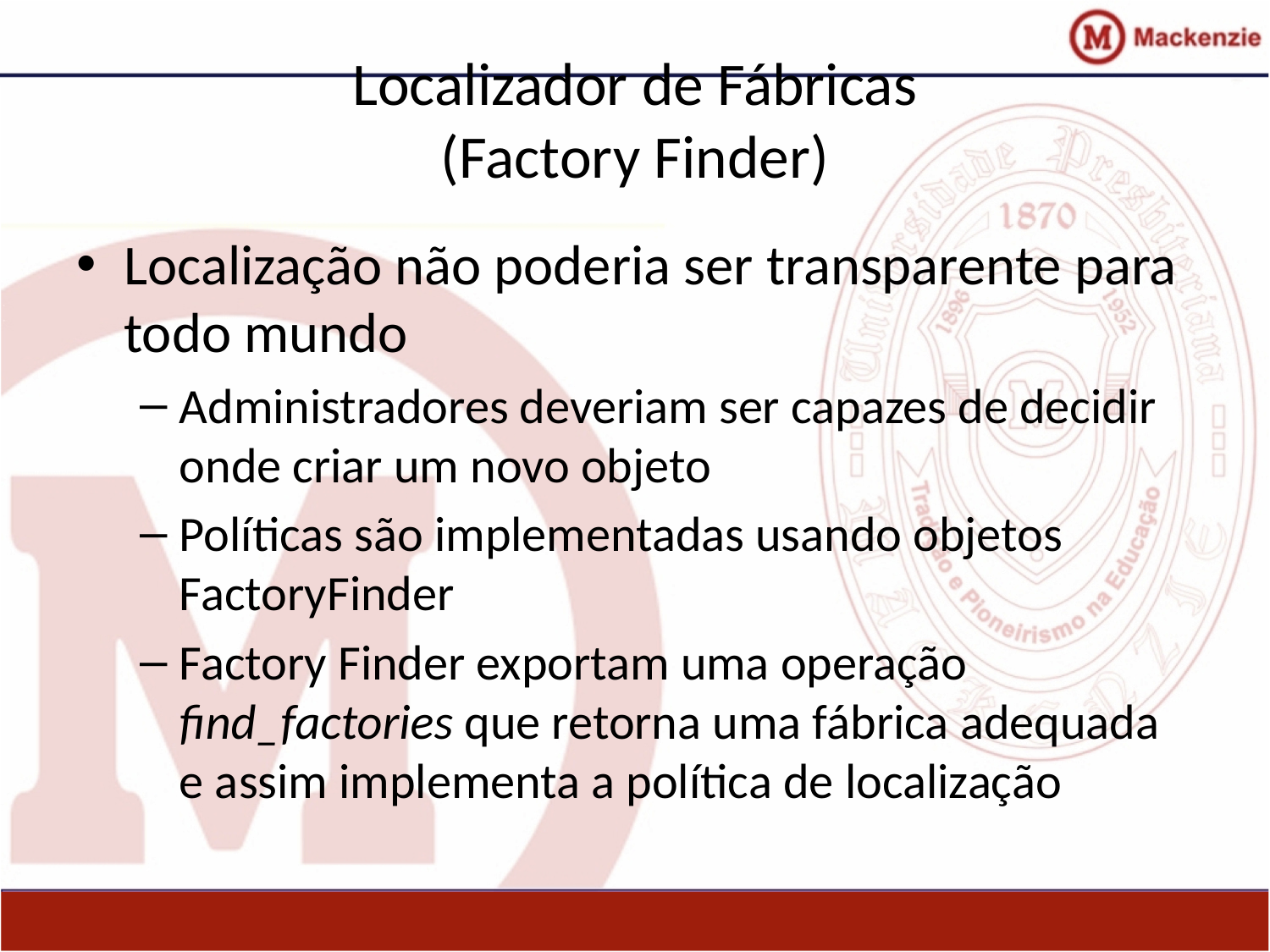

# Localizador de Fábricas (Factory Finder)
Localização não poderia ser transparente para todo mundo
Administradores deveriam ser capazes de decidir onde criar um novo objeto
Políticas são implementadas usando objetos FactoryFinder
Factory Finder exportam uma operação find_factories que retorna uma fábrica adequada e assim implementa a política de localização